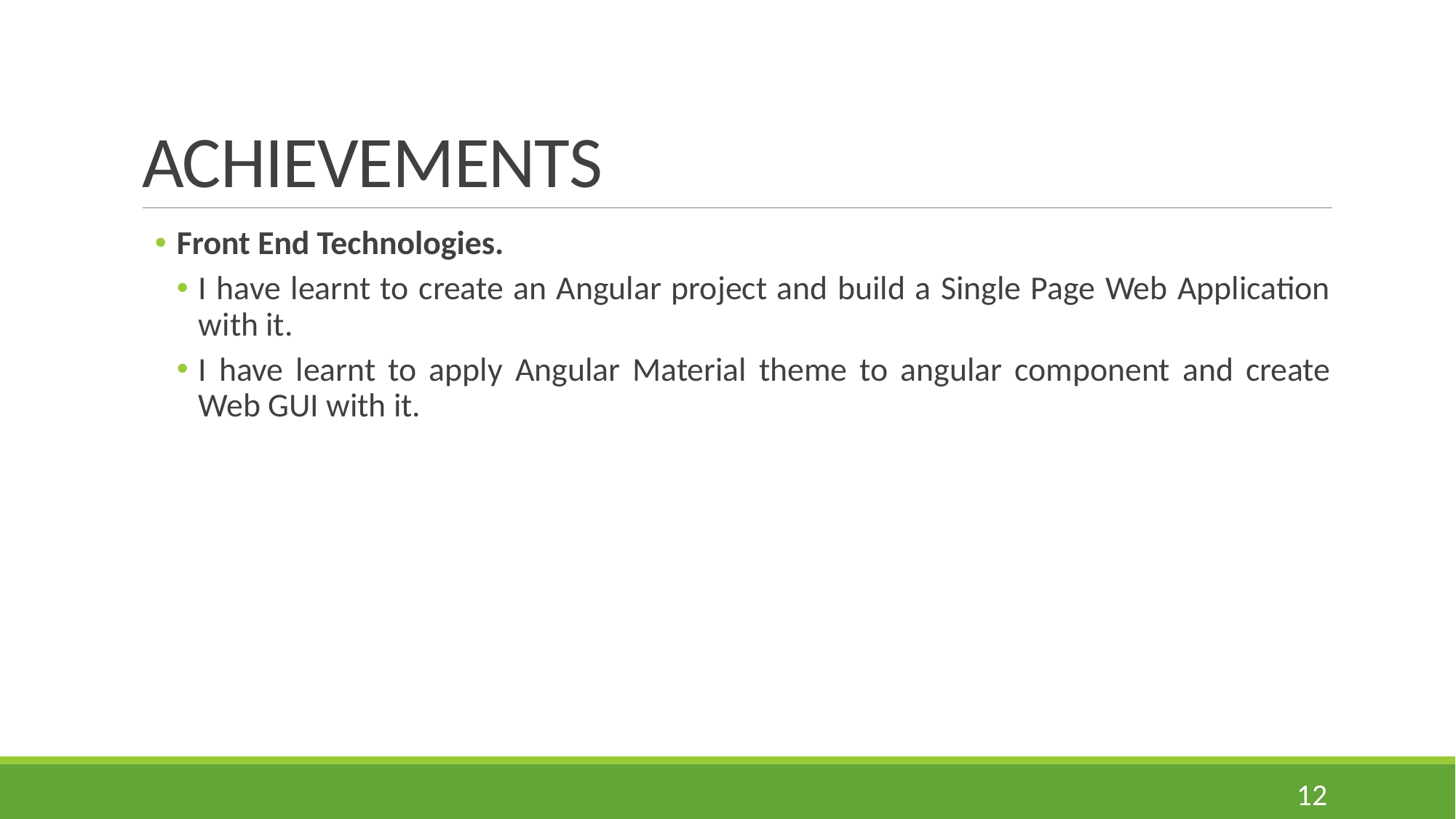

# ACHIEVEMENTS
Front End Technologies.
I have learnt to create an Angular project and build a Single Page Web Application with it.
I have learnt to apply Angular Material theme to angular component and create Web GUI with it.
12